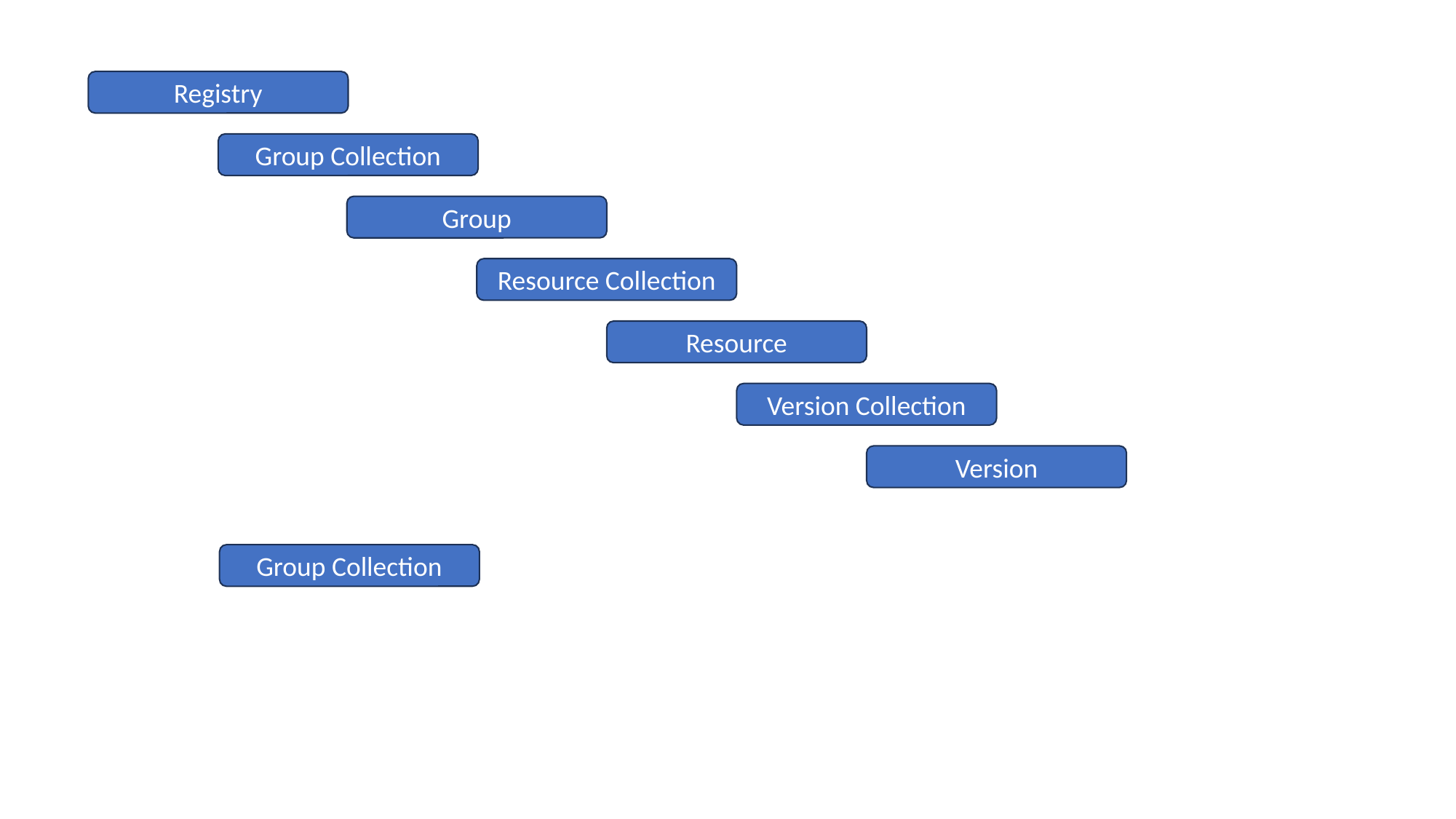

Registry
Group Collection
Group
Resource Collection
Resource
Version Collection
Version
Group Collection